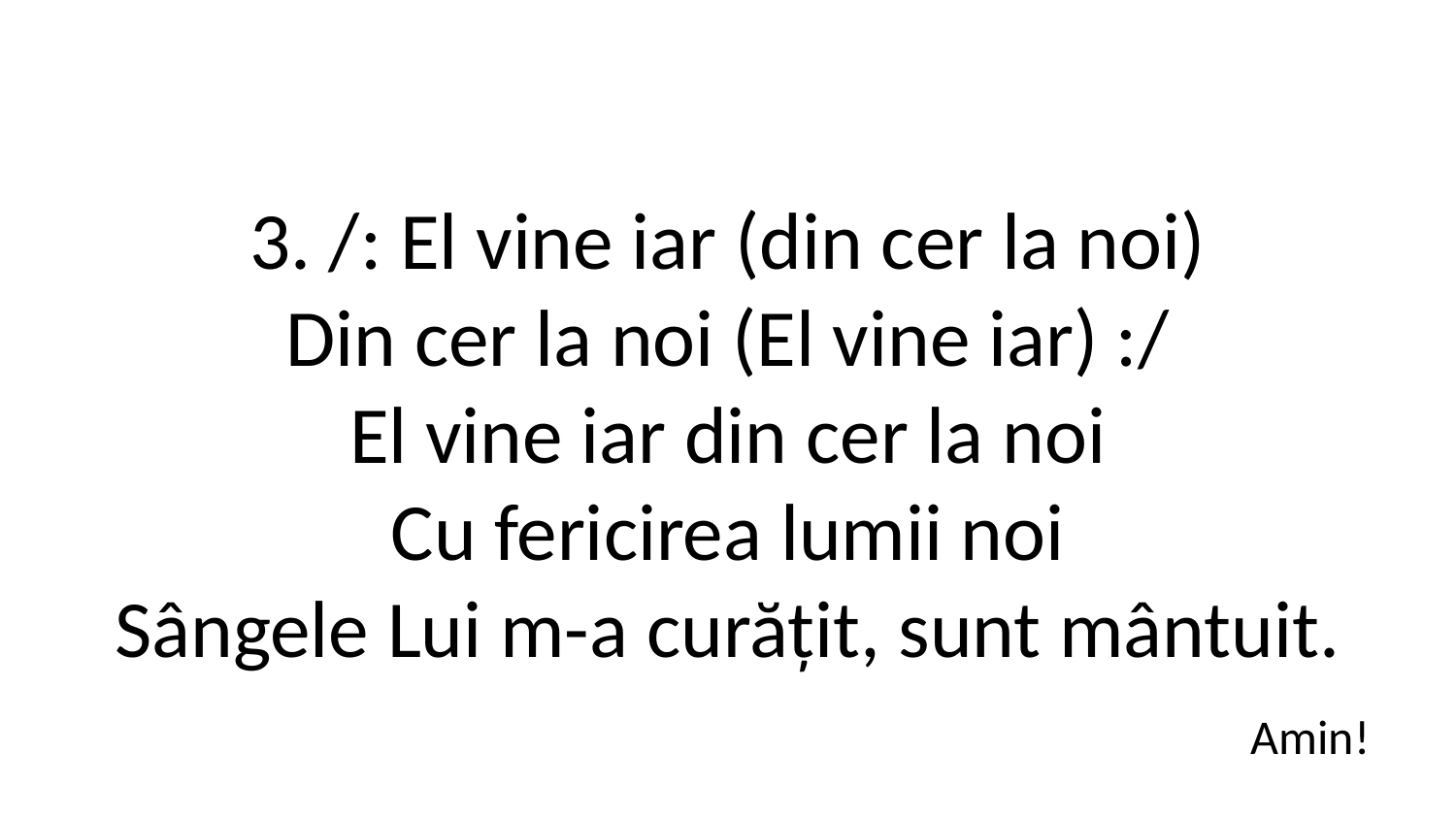

3. /: El vine iar (din cer la noi)
Din cer la noi (El vine iar) :/
El vine iar din cer la noi
Cu fericirea lumii noi
Sângele Lui m-a curățit, sunt mântuit.

Amin!